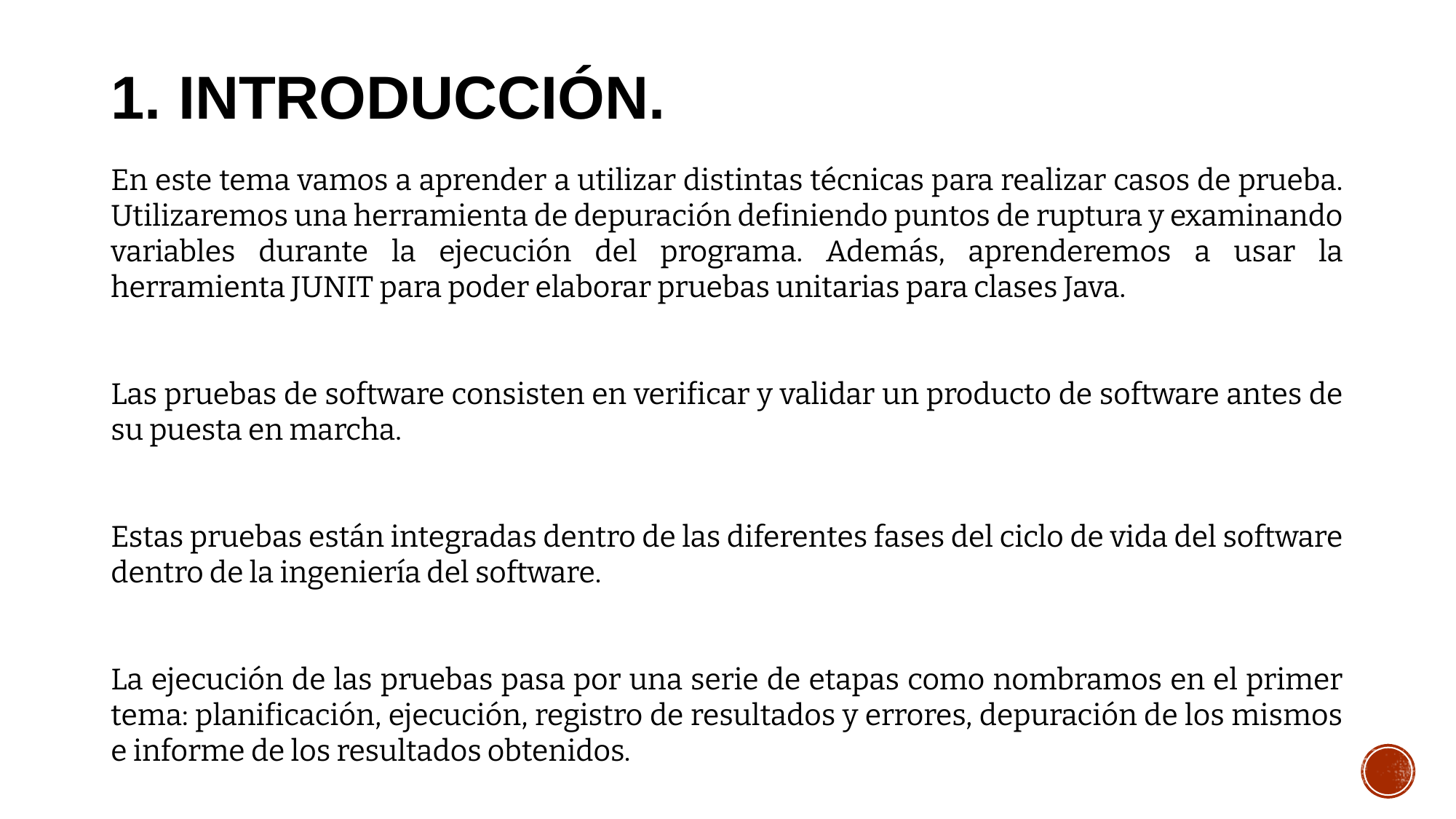

# 1. Introducción.
En este tema vamos a aprender a utilizar distintas técnicas para realizar casos de prueba. Utilizaremos una herramienta de depuración definiendo puntos de ruptura y examinando variables durante la ejecución del programa. Además, aprenderemos a usar la herramienta JUNIT para poder elaborar pruebas unitarias para clases Java.

Las pruebas de software consisten en verificar y validar un producto de software antes de su puesta en marcha.

Estas pruebas están integradas dentro de las diferentes fases del ciclo de vida del software dentro de la ingeniería del software.

La ejecución de las pruebas pasa por una serie de etapas como nombramos en el primer tema: planificación, ejecución, registro de resultados y errores, depuración de los mismos e informe de los resultados obtenidos.